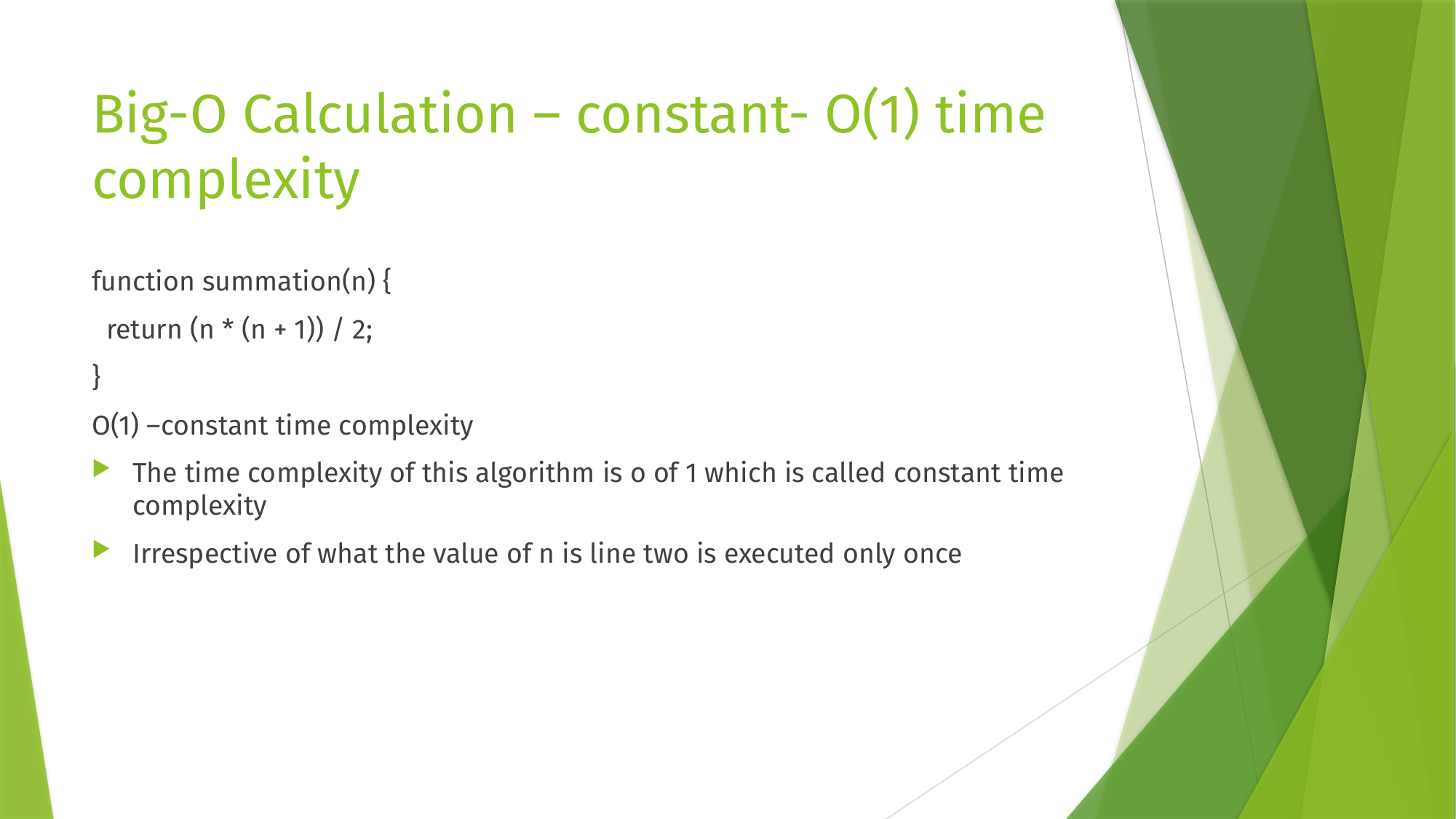

# Big-O Calculation – constant- O(1) time  complexity
function summation(n) {
  return (n * (n + 1)) / 2;
}
O(1) –constant time complexity
The time complexity of this algorithm is o of 1 which is called constant time complexity
Irrespective of what the value of n is line two is executed only once